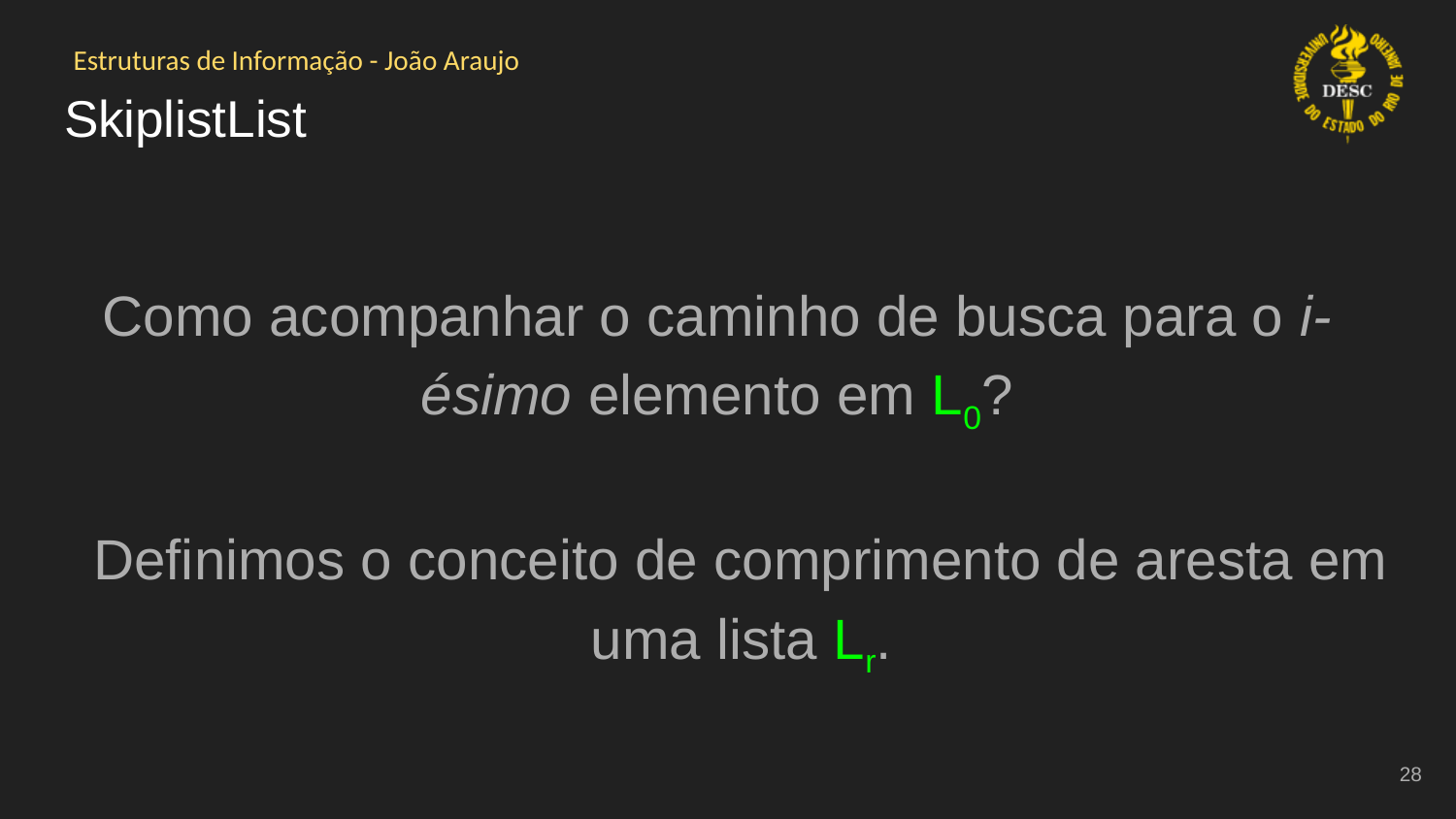

# SkiplistList
Como acompanhar o caminho de busca para o i-ésimo elemento em L0?
Definimos o conceito de comprimento de aresta em uma lista Lr.

28